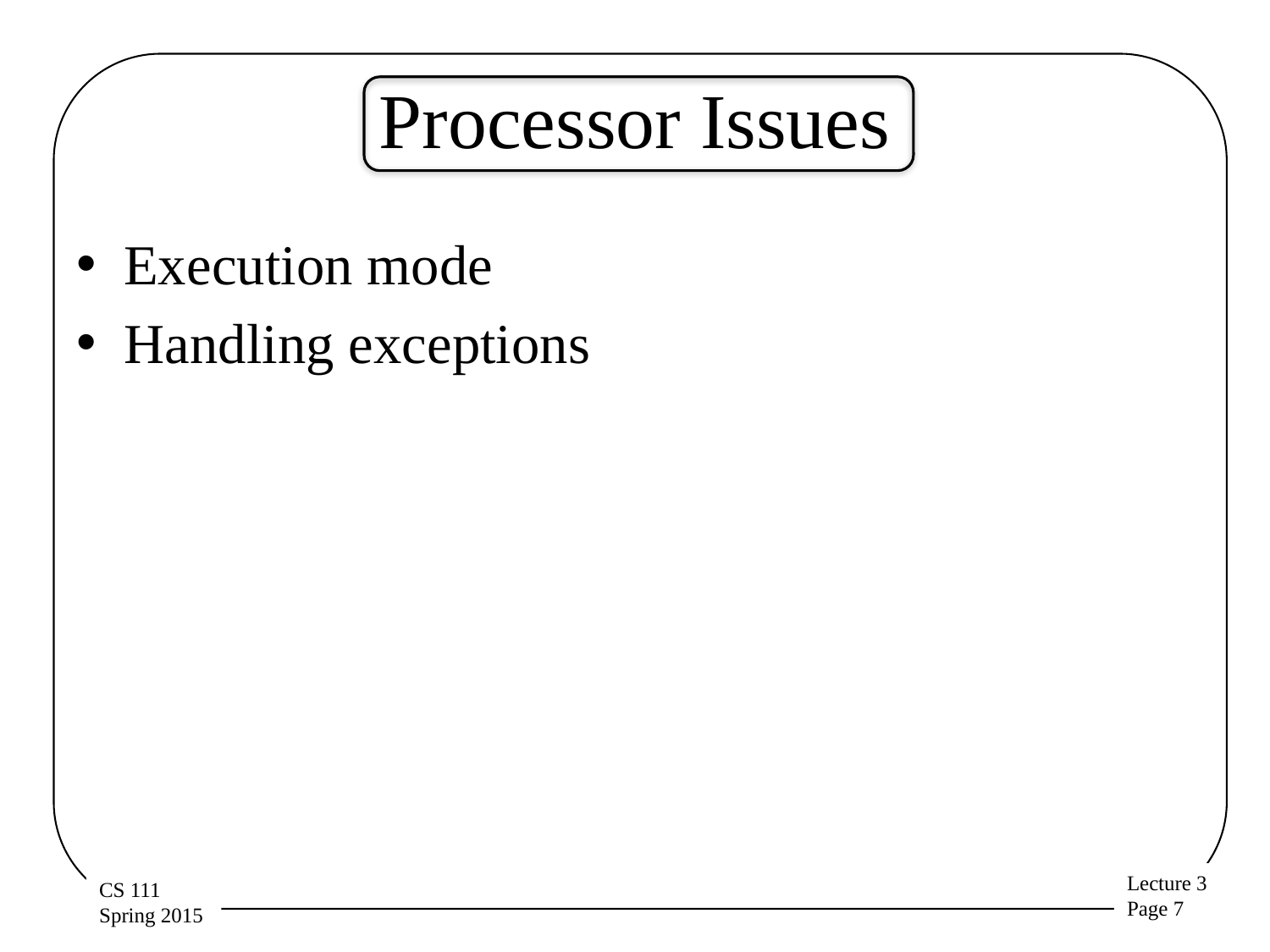

# Processor Issues

Execution mode
Handling exceptions